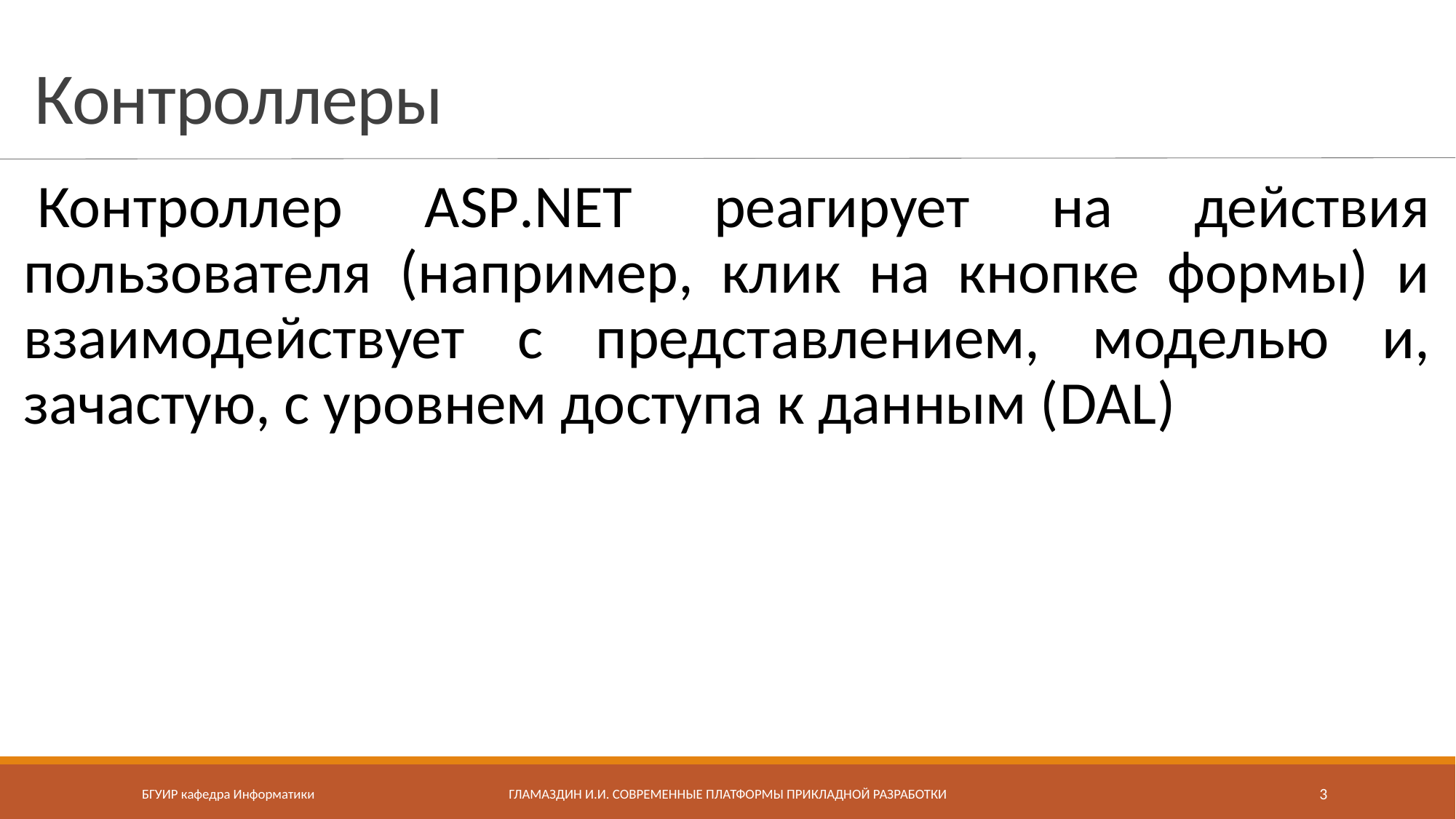

# Контроллеры
Контроллер ASP.NET реагирует на действия пользователя (например, клик на кнопке формы) и взаимодействует с представлением, моделью и, зачастую, с уровнем доступа к данным (DAL)

БГУИР кафедра Информатики
Гламаздин И.И. Современные платформы прикладной разработки
3